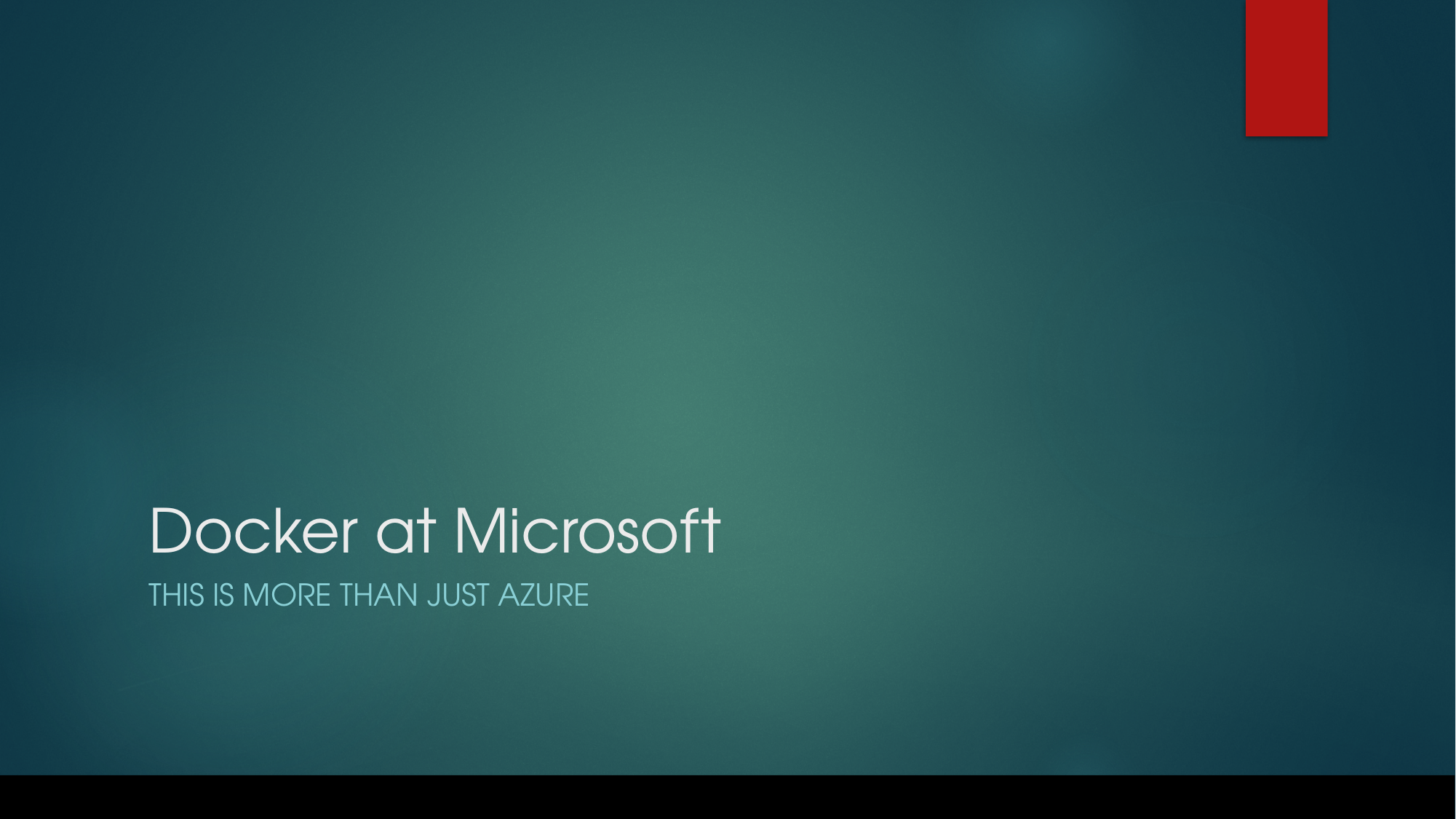

# Docker at Microsoft
This is more than just Azure